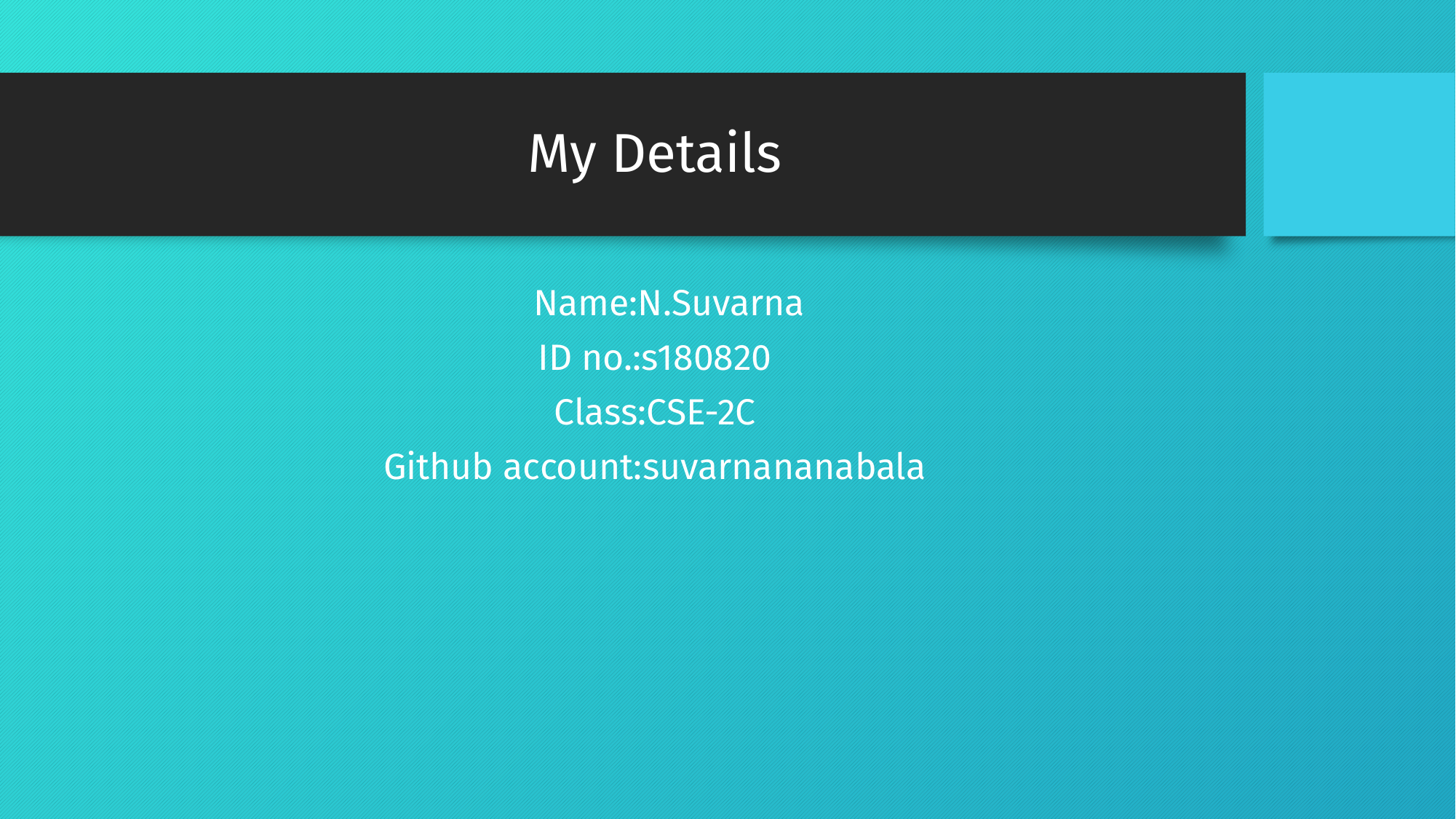

# My Details
   Name:N.Suvarna
ID no.:s180820
Class:CSE-2C
Github account:suvarnananabala